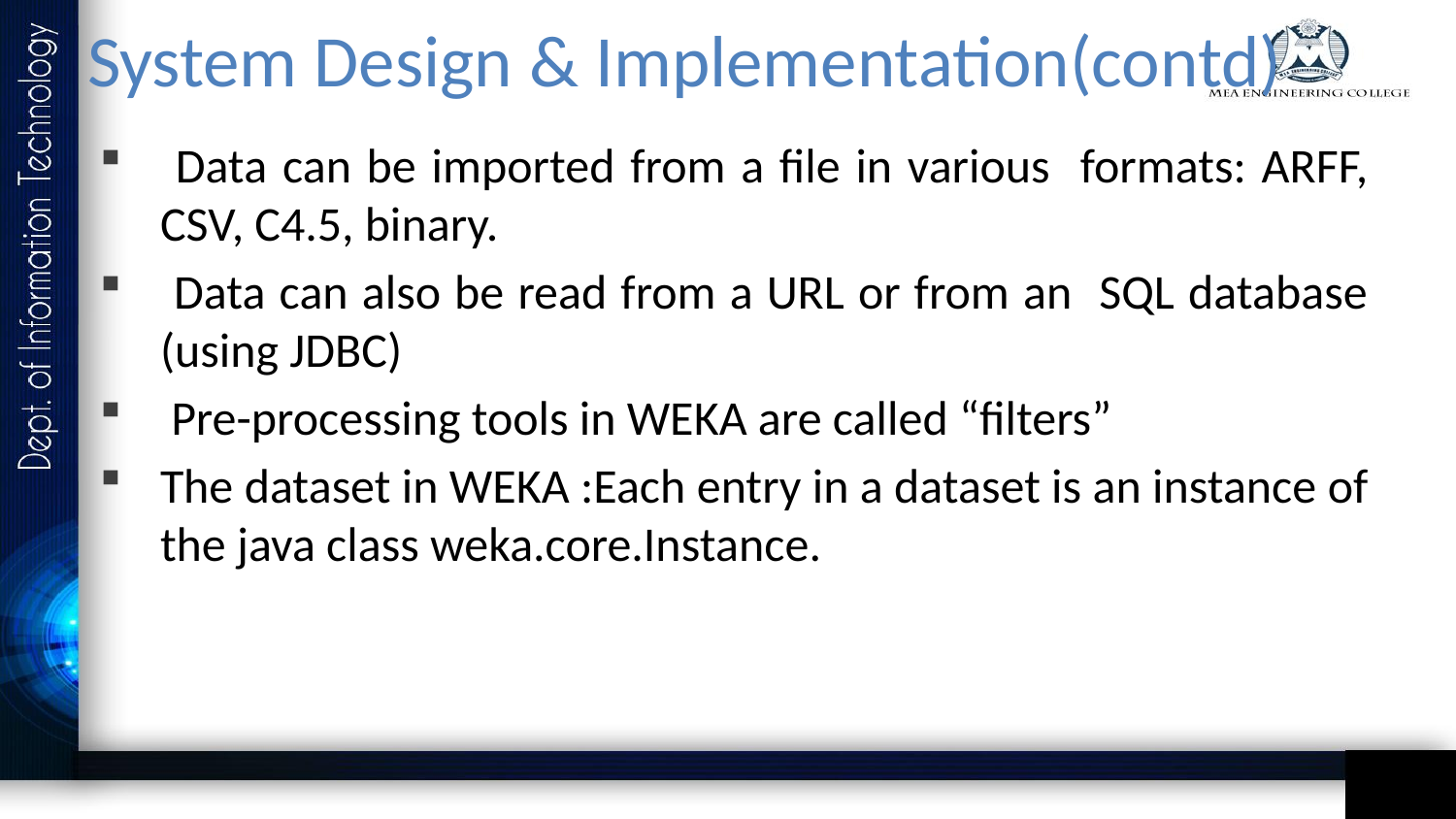

# System Design & Implementation(contd)
 Data can be imported from a file in various  formats: ARFF, CSV, C4.5, binary.
 Data can also be read from a URL or from an  SQL database (using JDBC)
 Pre-processing tools in WEKA are called “filters”
The dataset in WEKA :Each entry in a dataset is an instance of the java class weka.core.Instance.